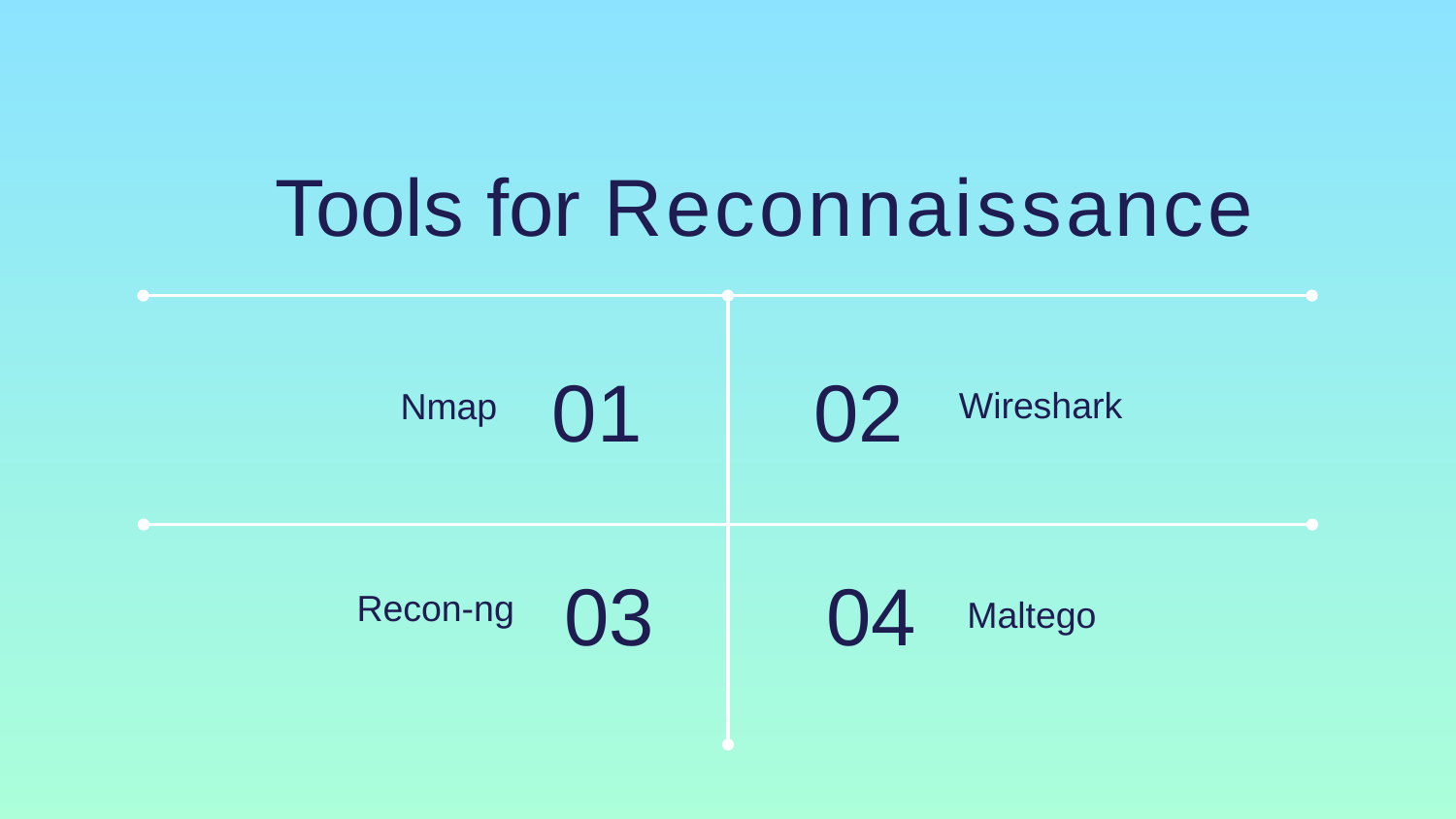

Tools for Reconnaissance
01
02
Wireshark
Nmap
03
04
Recon-ng
Maltego